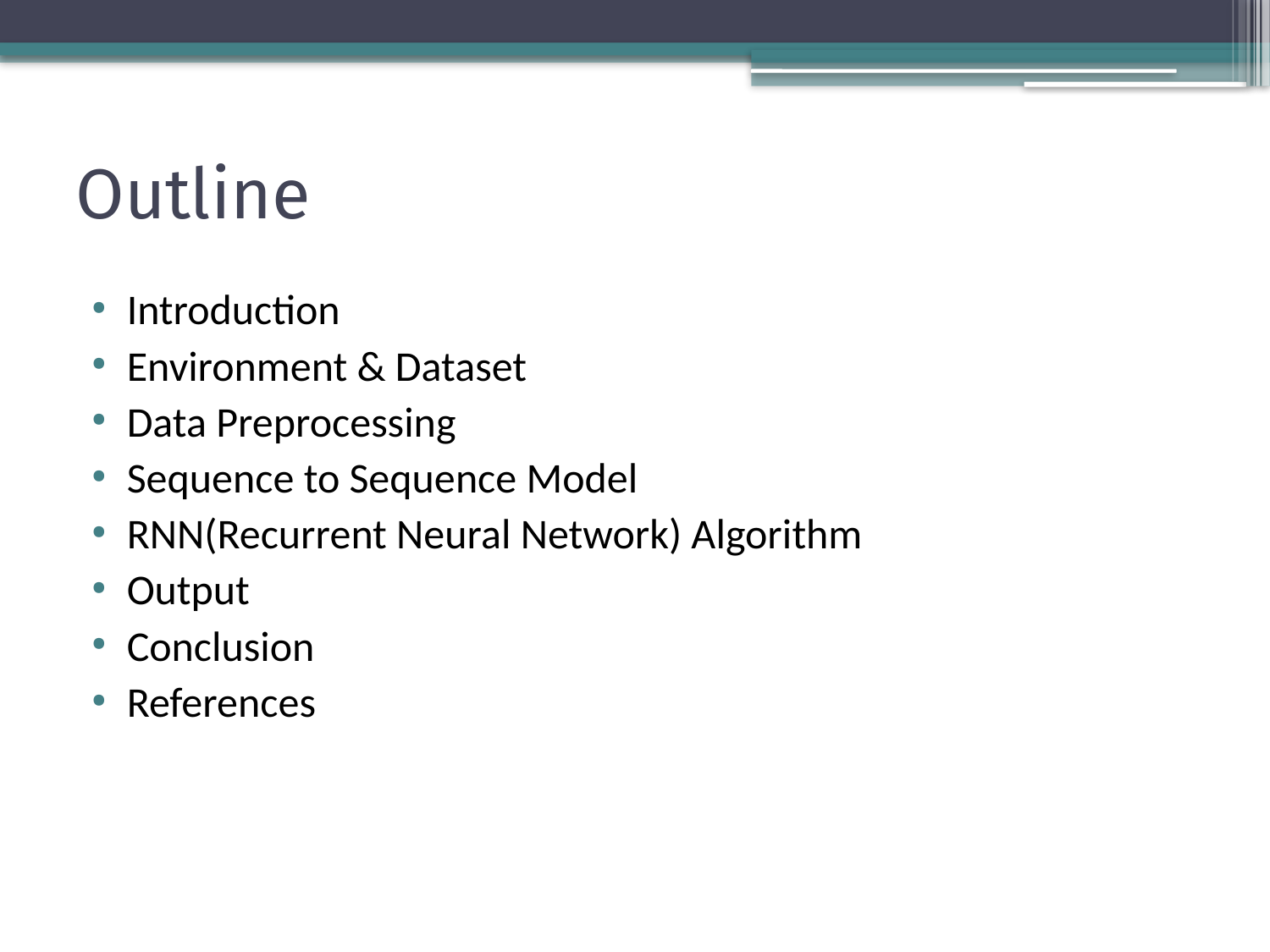

# Outline
Introduction
Environment & Dataset
Data Preprocessing
Sequence to Sequence Model
RNN(Recurrent Neural Network) Algorithm
Output
Conclusion
References